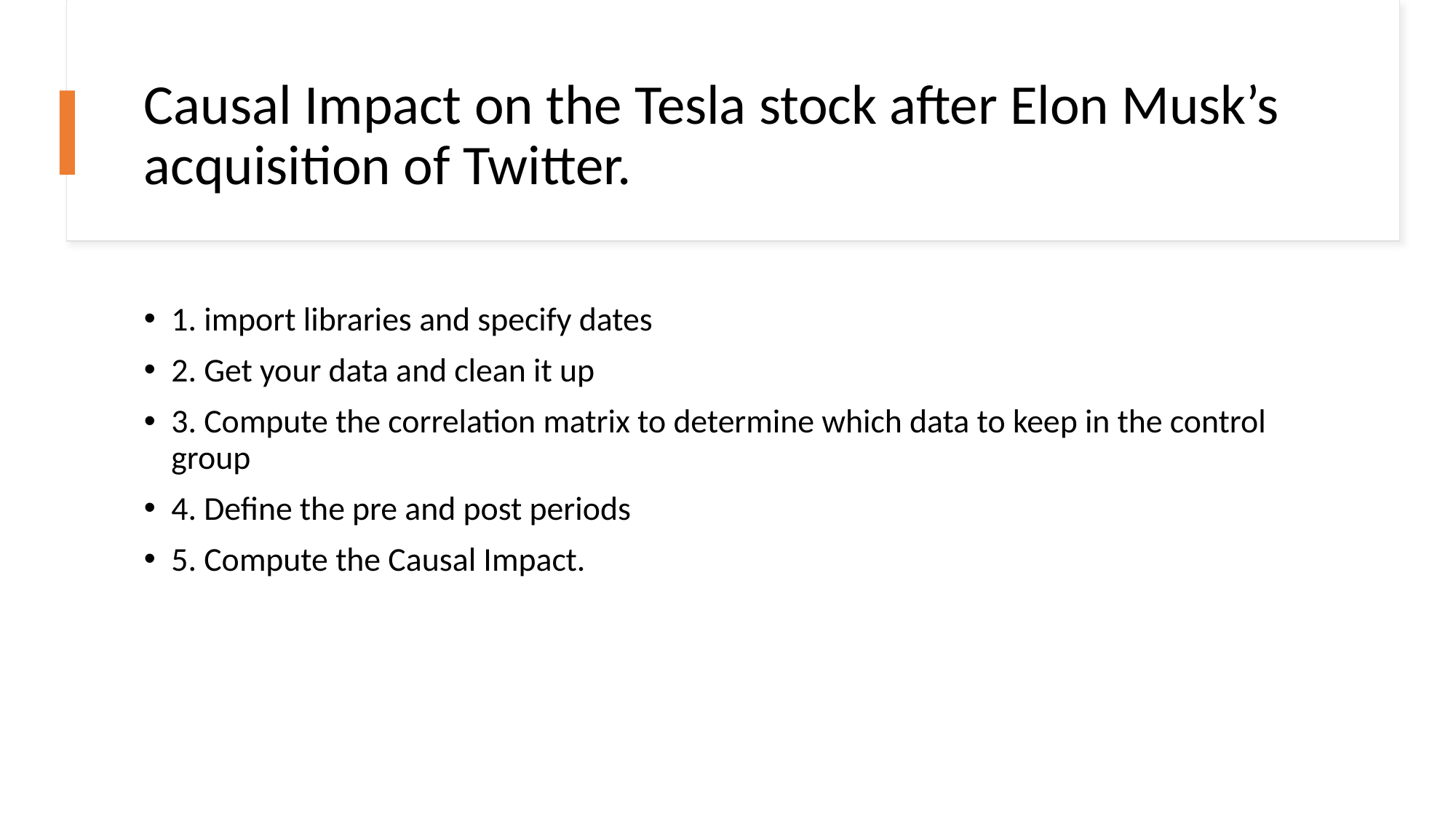

# Causal Impact on the Tesla stock after Elon Musk’s acquisition of Twitter.

1. import libraries and specify dates
2. Get your data and clean it up
3. Compute the correlation matrix to determine which data to keep in the control group
4. Define the pre and post periods
5. Compute the Causal Impact.